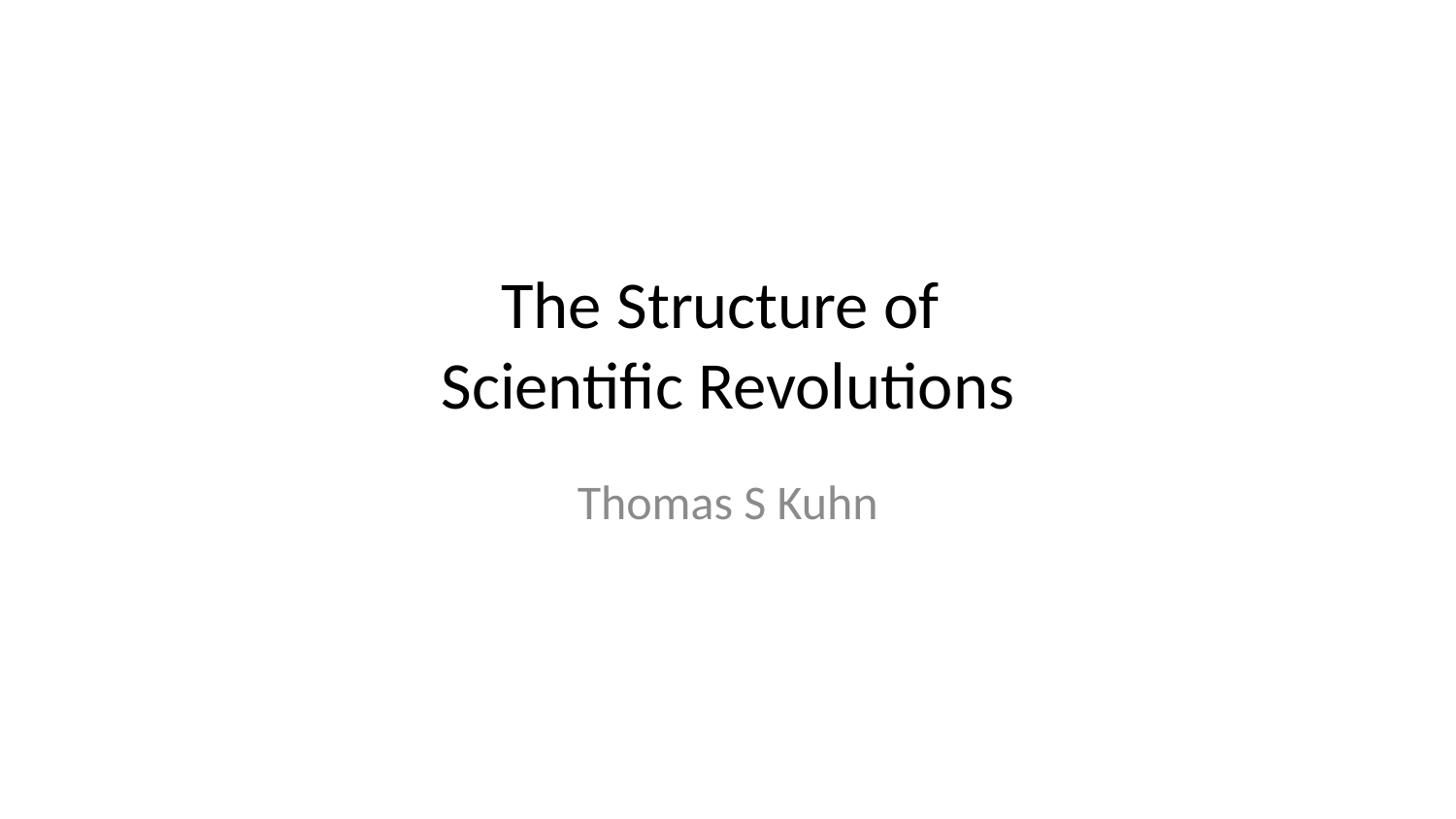

# The Structure of Scientific Revolutions
Thomas S Kuhn